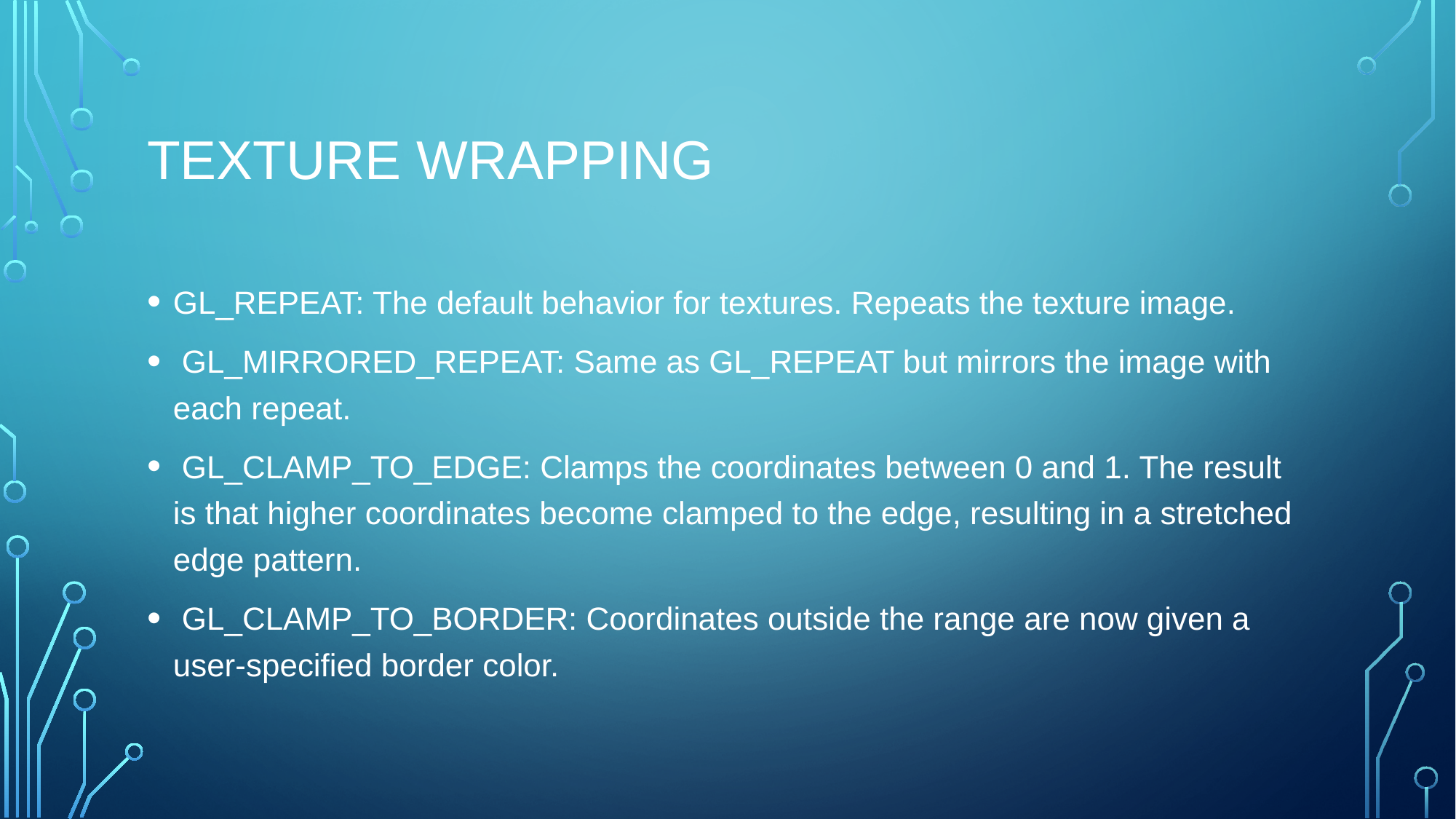

# Texture Wrapping
GL_REPEAT: The default behavior for textures. Repeats the texture image.
 GL_MIRRORED_REPEAT: Same as GL_REPEAT but mirrors the image with each repeat.
 GL_CLAMP_TO_EDGE: Clamps the coordinates between 0 and 1. The result is that higher coordinates become clamped to the edge, resulting in a stretched edge pattern.
 GL_CLAMP_TO_BORDER: Coordinates outside the range are now given a user-specified border color.